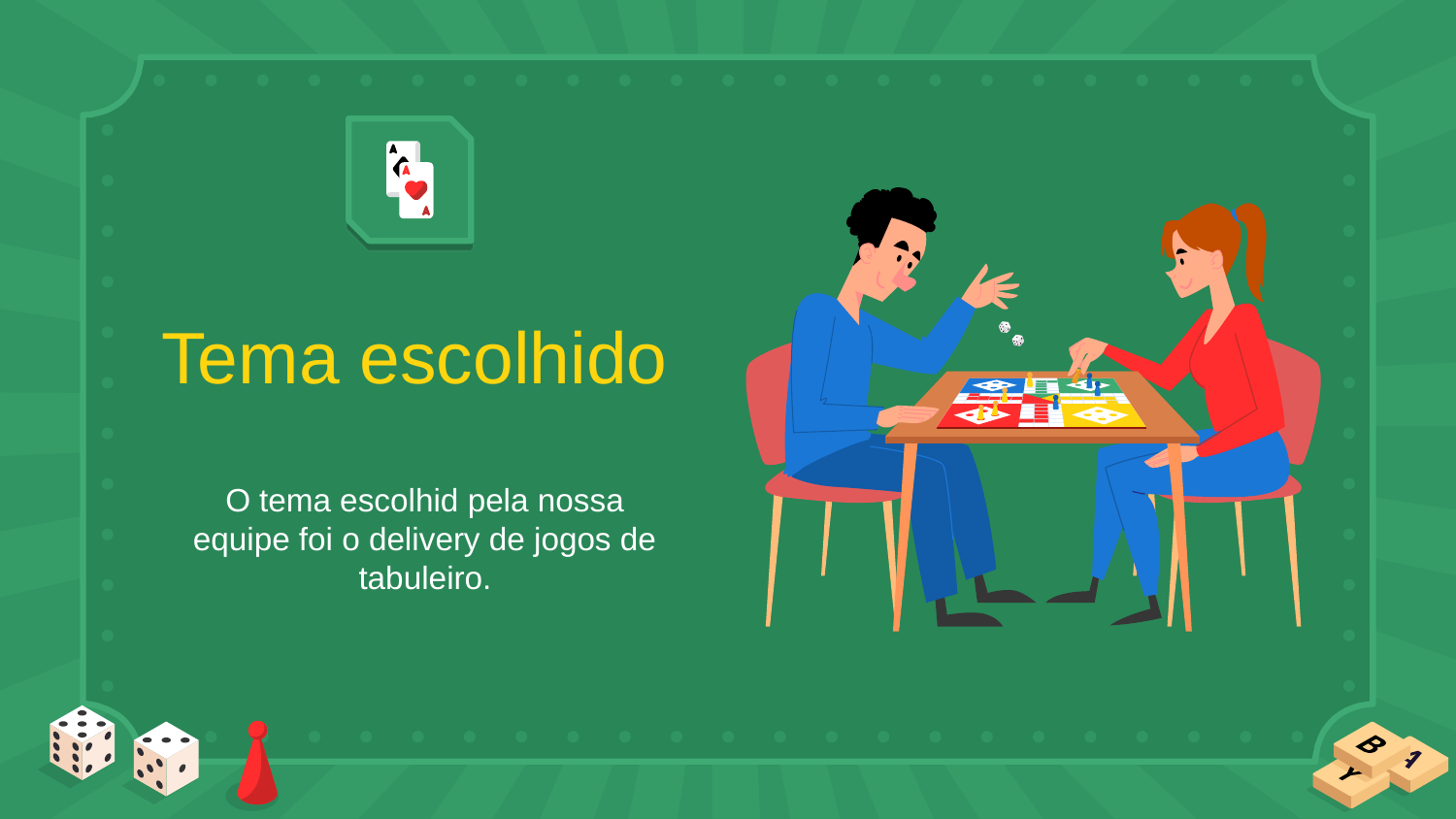

# Tema escolhido
O tema escolhid pela nossa equipe foi o delivery de jogos de tabuleiro.